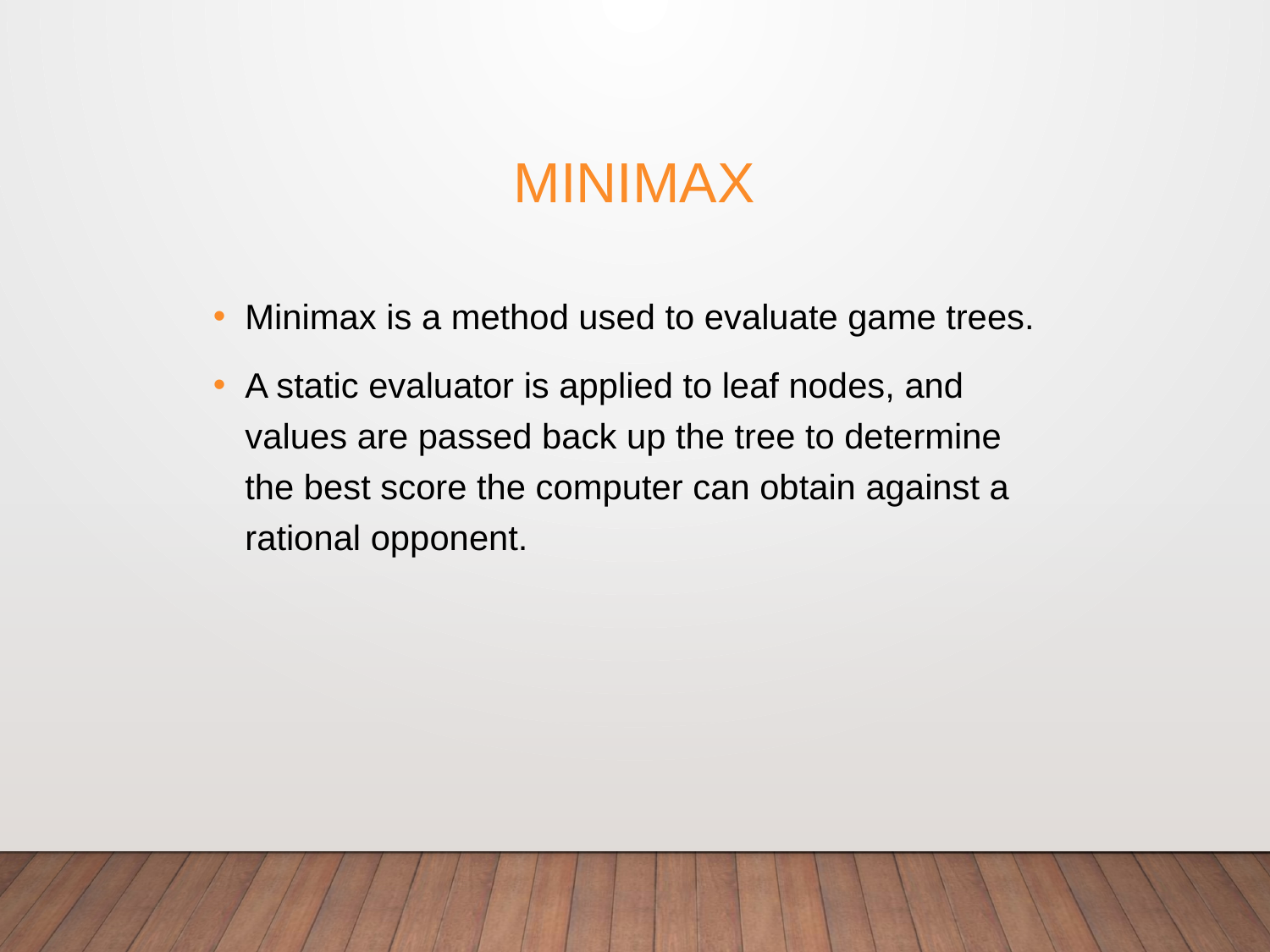

# Minimax
Minimax is a method used to evaluate game trees.
A static evaluator is applied to leaf nodes, and values are passed back up the tree to determine the best score the computer can obtain against a rational opponent.